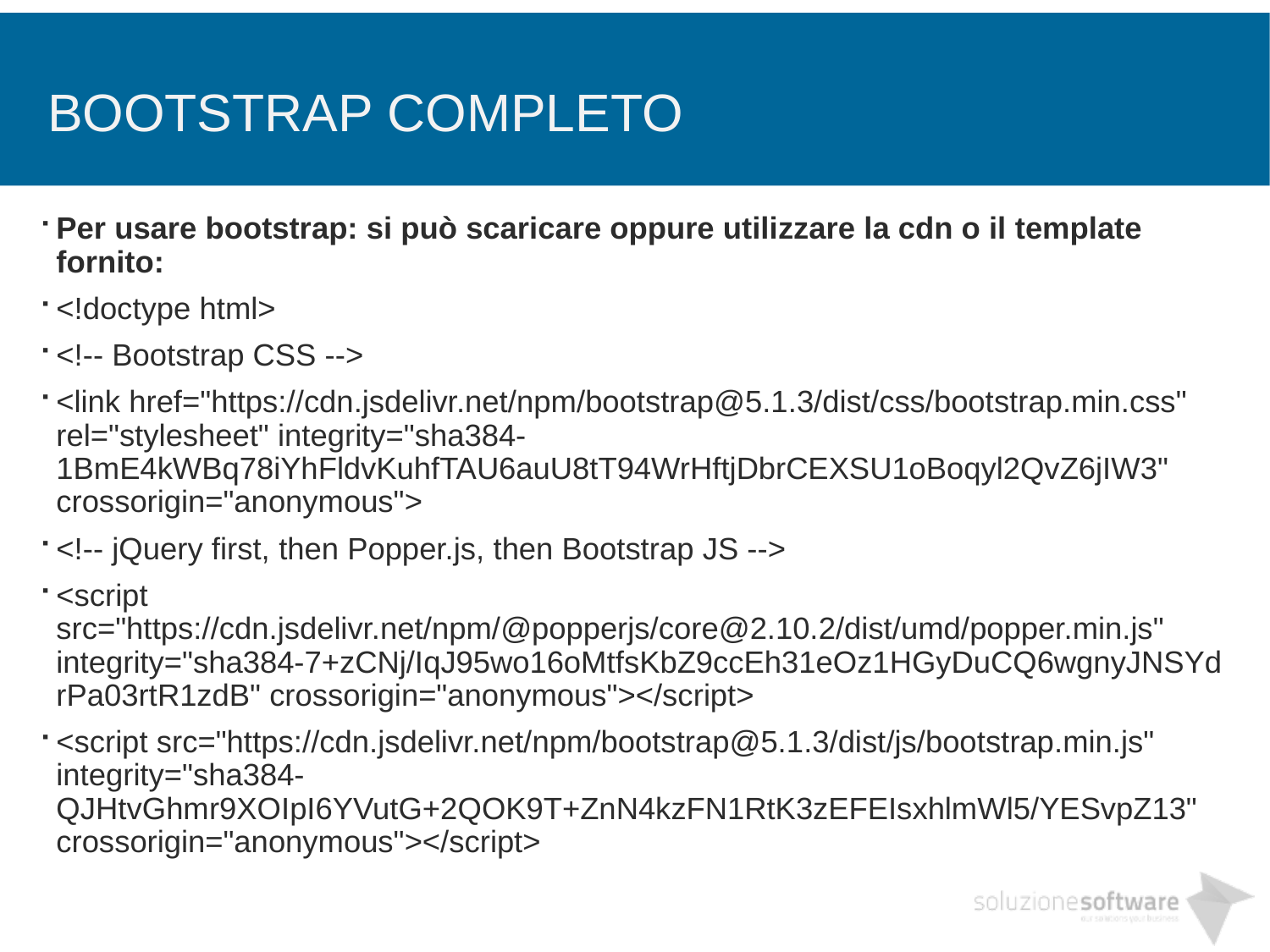

# Bootstrap COMPLETO
Per usare bootstrap: si può scaricare oppure utilizzare la cdn o il template fornito:
<!doctype html>
<!-- Bootstrap CSS -->
<link href="https://cdn.jsdelivr.net/npm/bootstrap@5.1.3/dist/css/bootstrap.min.css" rel="stylesheet" integrity="sha384-1BmE4kWBq78iYhFldvKuhfTAU6auU8tT94WrHftjDbrCEXSU1oBoqyl2QvZ6jIW3" crossorigin="anonymous">
<!-- jQuery first, then Popper.js, then Bootstrap JS -->
<script src="https://cdn.jsdelivr.net/npm/@popperjs/core@2.10.2/dist/umd/popper.min.js" integrity="sha384-7+zCNj/IqJ95wo16oMtfsKbZ9ccEh31eOz1HGyDuCQ6wgnyJNSYdrPa03rtR1zdB" crossorigin="anonymous"></script>
<script src="https://cdn.jsdelivr.net/npm/bootstrap@5.1.3/dist/js/bootstrap.min.js" integrity="sha384-QJHtvGhmr9XOIpI6YVutG+2QOK9T+ZnN4kzFN1RtK3zEFEIsxhlmWl5/YESvpZ13" crossorigin="anonymous"></script>